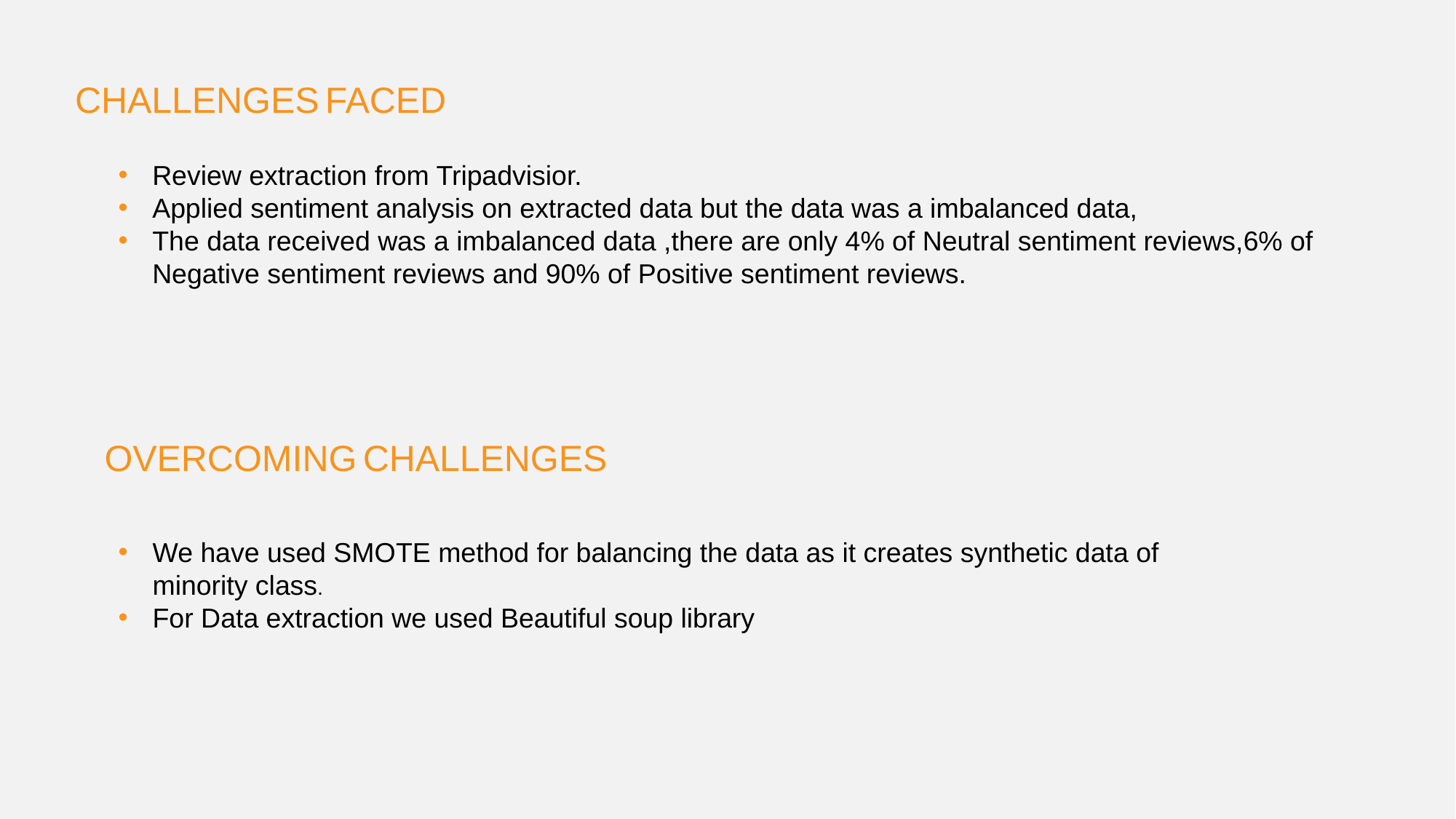

CHALLENGES FACED
Review extraction from Tripadvisior.
Applied sentiment analysis on extracted data but the data was a imbalanced data,
The data received was a imbalanced data ,there are only 4% of Neutral sentiment reviews,6% of Negative sentiment reviews and 90% of Positive sentiment reviews.

OVERCOMING CHALLENGES
We have used SMOTE method for balancing the data as it creates synthetic data of minority class.
For Data extraction we used Beautiful soup library